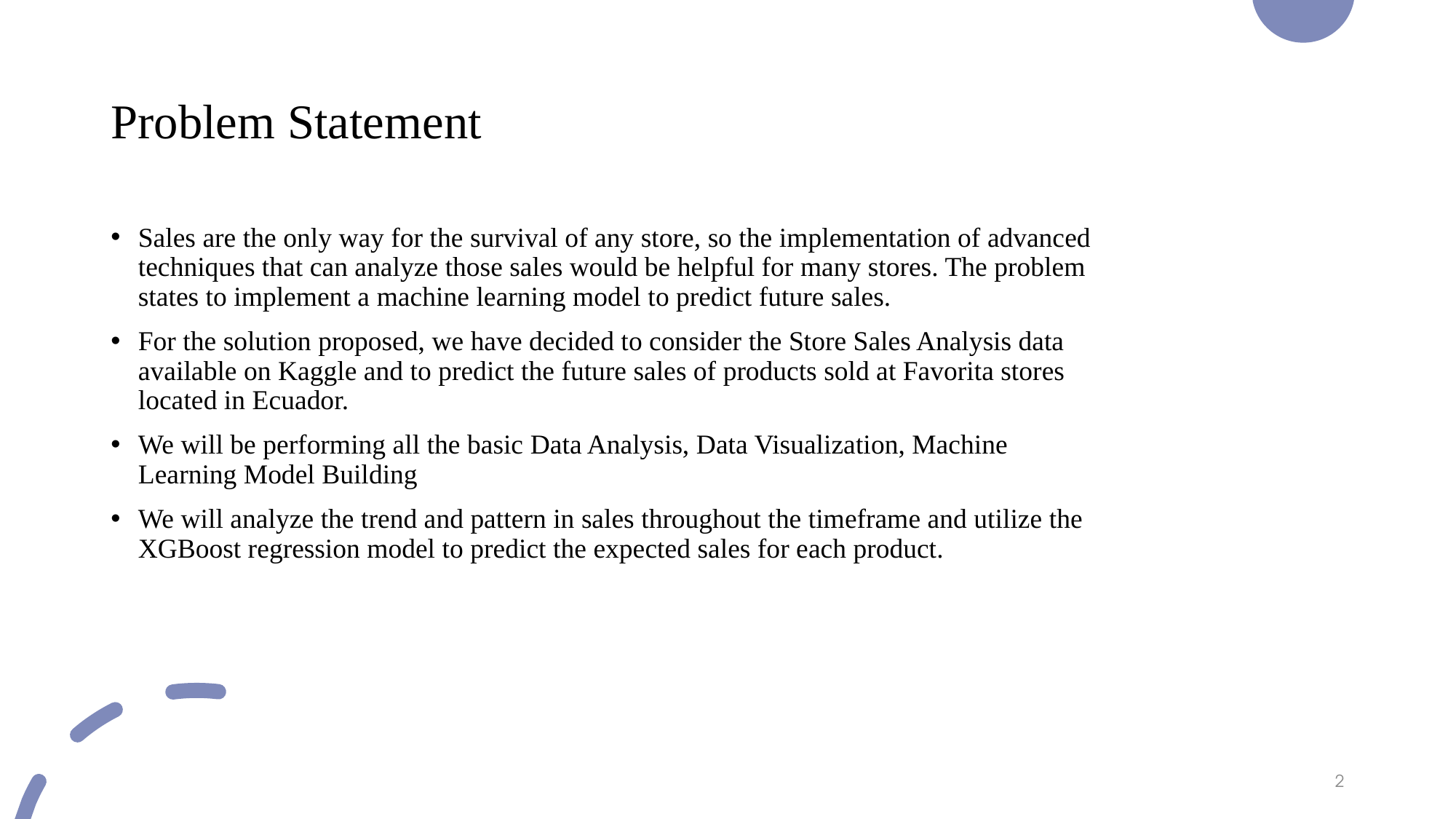

# Problem Statement
Sales are the only way for the survival of any store, so the implementation of advanced techniques that can analyze those sales would be helpful for many stores. The problem states to implement a machine learning model to predict future sales.
For the solution proposed, we have decided to consider the Store Sales Analysis data available on Kaggle and to predict the future sales of products sold at Favorita stores located in Ecuador.
We will be performing all the basic Data Analysis, Data Visualization, Machine Learning Model Building
We will analyze the trend and pattern in sales throughout the timeframe and utilize the XGBoost regression model to predict the expected sales for each product.
2